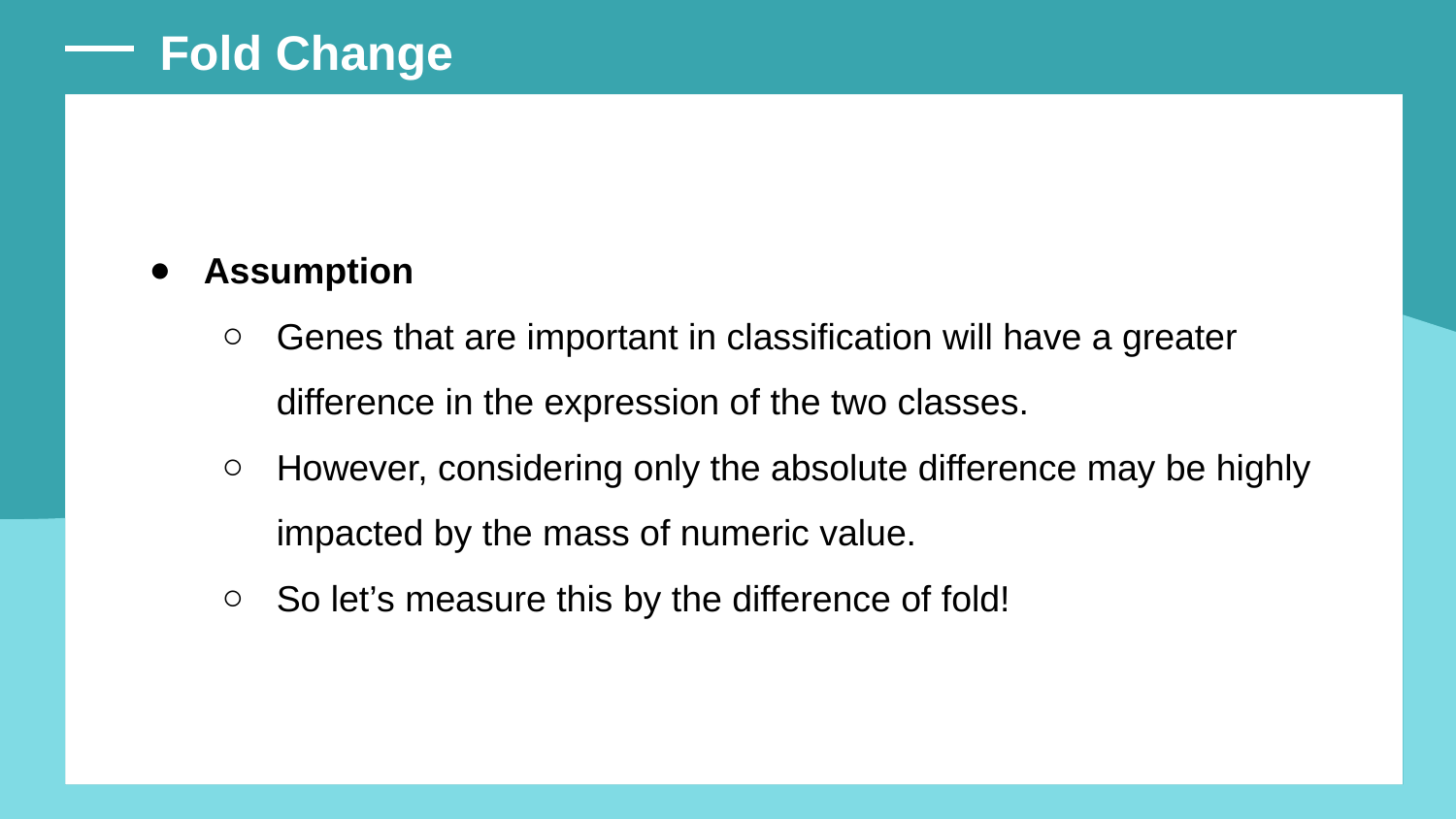

Fold Change
Assumption
Genes that are important in classification will have a greater difference in the expression of the two classes.
However, considering only the absolute difference may be highly impacted by the mass of numeric value.
So let’s measure this by the difference of fold!